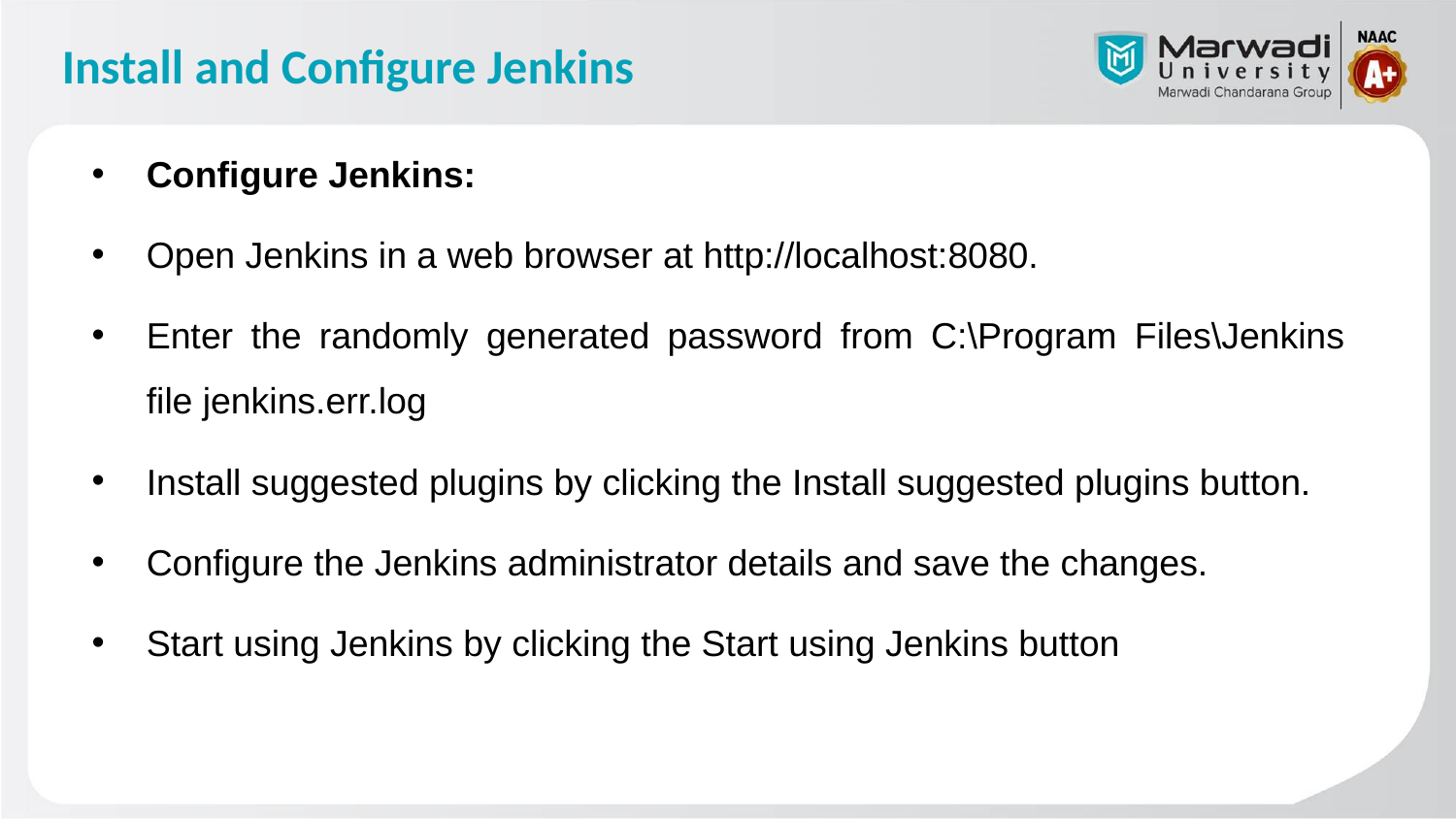

# Install and Configure Jenkins
Configure Jenkins:
Open Jenkins in a web browser at http://localhost:8080.
Enter the randomly generated password from C:\Program Files\Jenkins file jenkins.err.log
Install suggested plugins by clicking the Install suggested plugins button.
Configure the Jenkins administrator details and save the changes.
Start using Jenkins by clicking the Start using Jenkins button